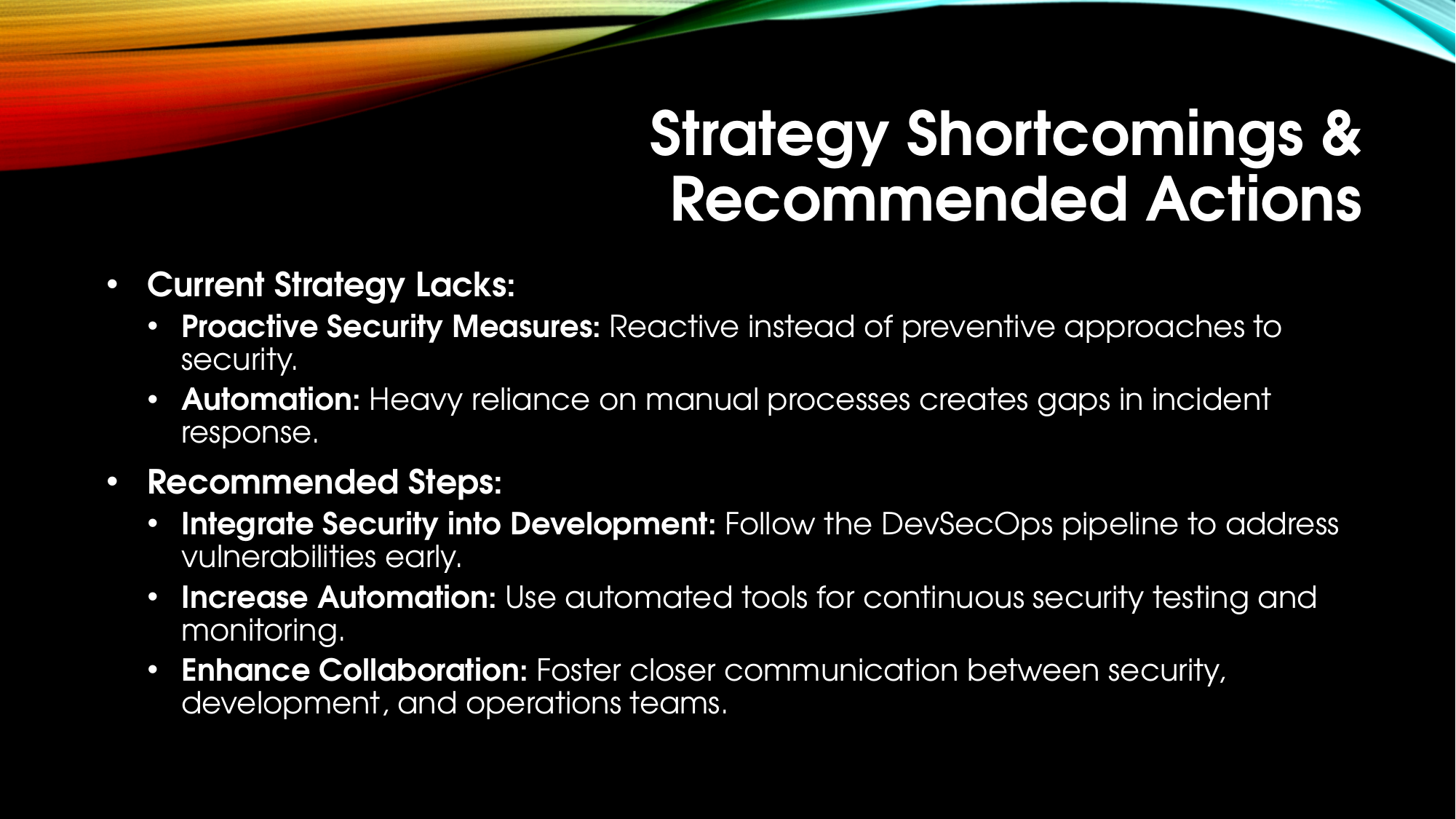

# Strategy Shortcomings & Recommended Actions
Current Strategy Lacks:
Proactive Security Measures: Reactive instead of preventive approaches to security.
Automation: Heavy reliance on manual processes creates gaps in incident response.
Recommended Steps:
Integrate Security into Development: Follow the DevSecOps pipeline to address vulnerabilities early.
Increase Automation: Use automated tools for continuous security testing and monitoring.
Enhance Collaboration: Foster closer communication between security, development, and operations teams.